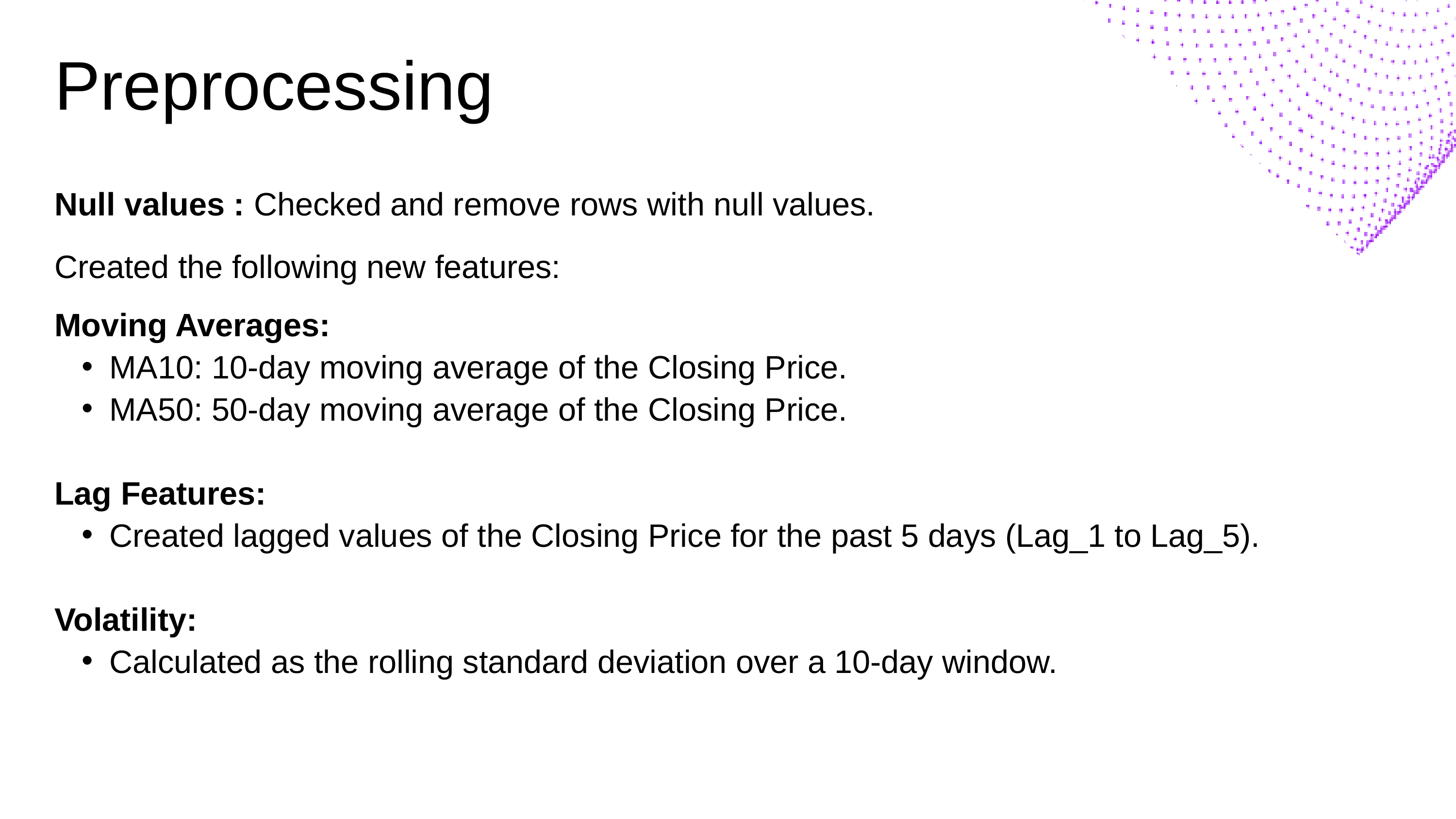

Preprocessing
Null values : Checked and remove rows with null values.

Created the following new features:

Moving Averages:
MA10: 10-day moving average of the Closing Price.
MA50: 50-day moving average of the Closing Price.

Lag Features:
Created lagged values of the Closing Price for the past 5 days (Lag_1 to Lag_5).

Volatility:
Calculated as the rolling standard deviation over a 10-day window.